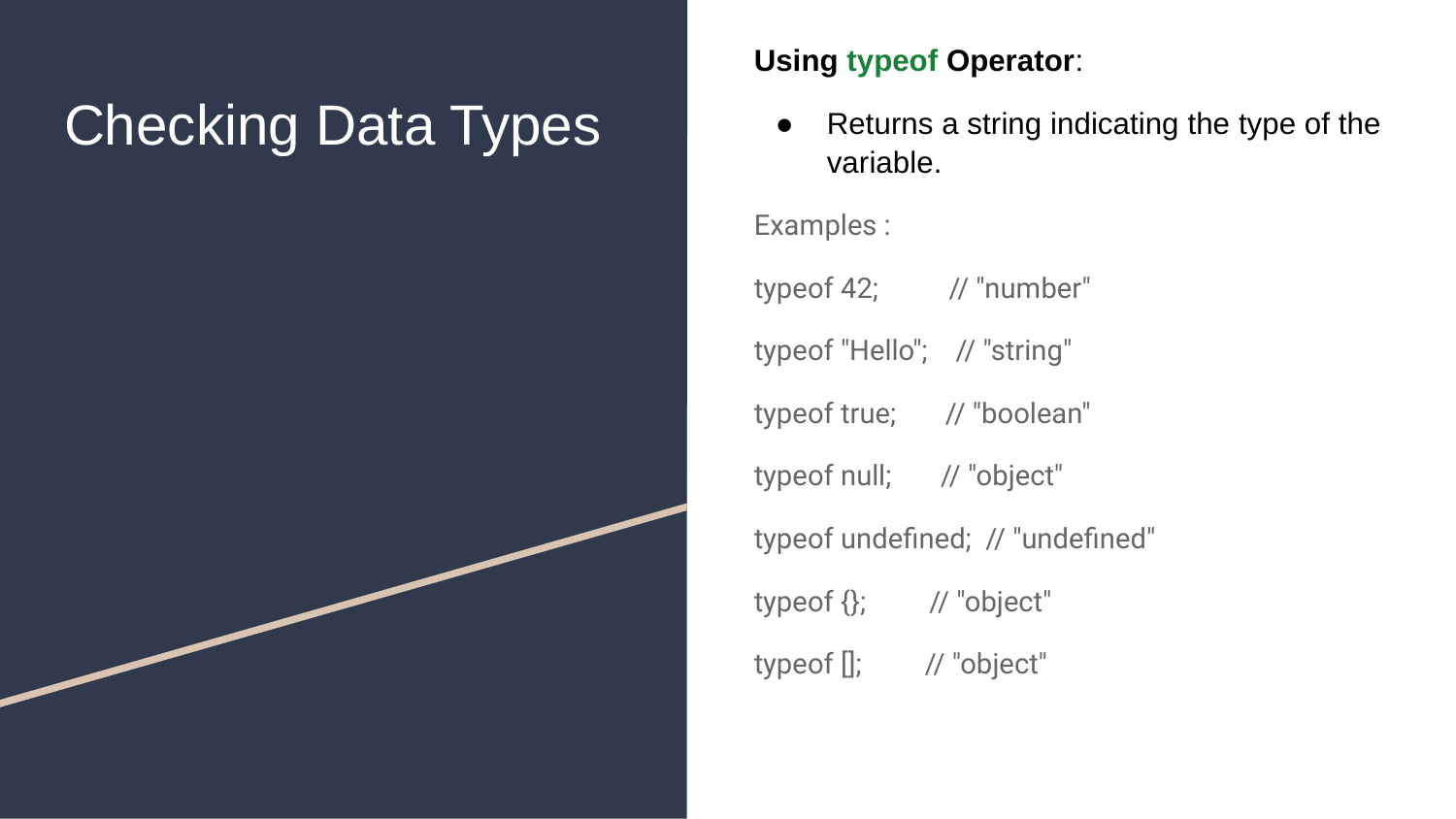

Using typeof Operator:
Returns a string indicating the type of the variable.
Examples :
typeof 42;          // "number"
typeof "Hello";    // "string"
typeof true;       // "boolean"
typeof null;       // "object"
typeof undefined;  // "undefined"
typeof {};         // "object"
typeof [];         // "object"

# Checking Data Types